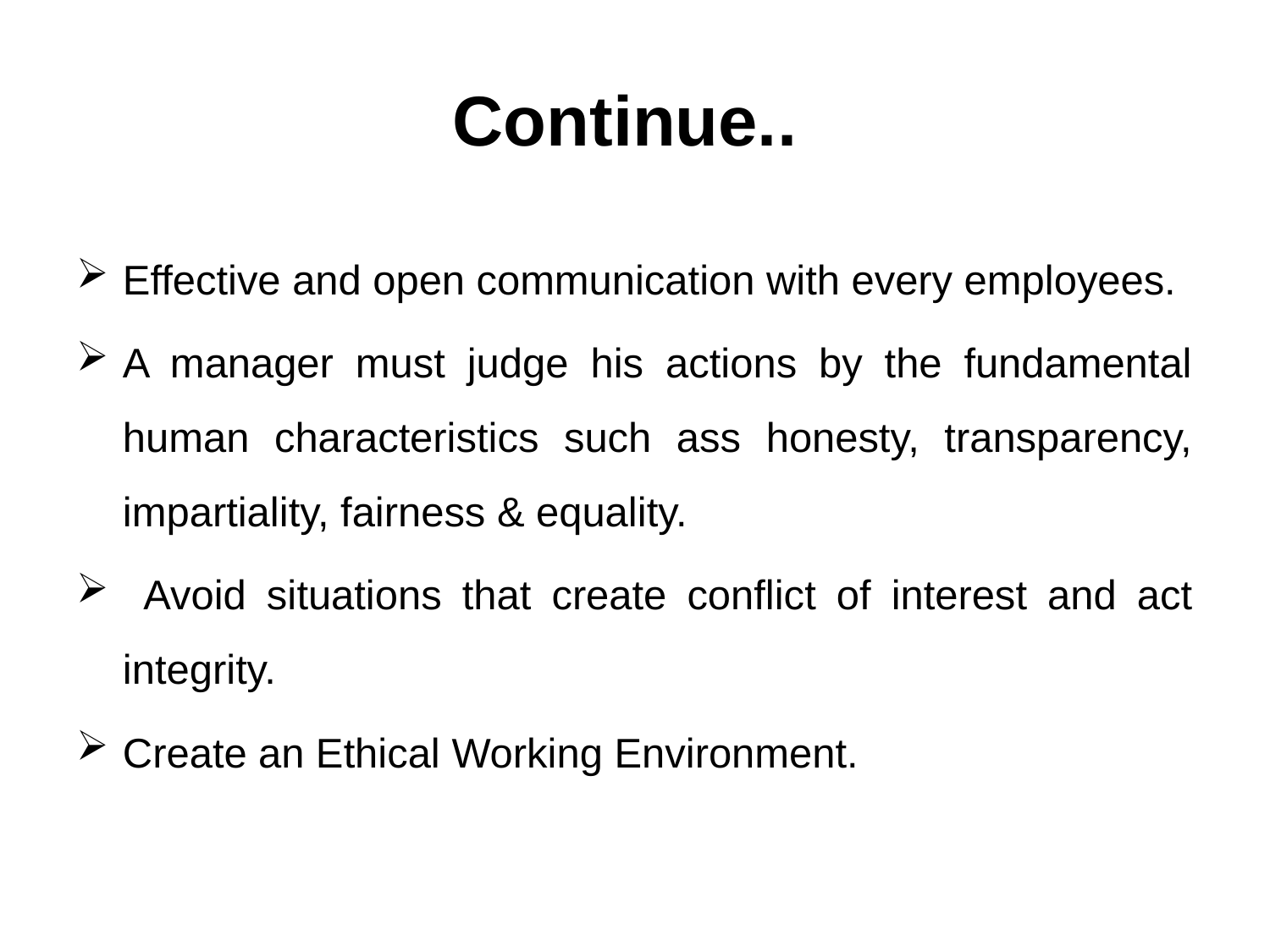

# Continue..
Effective and open communication with every employees.
A manager must judge his actions by the fundamental human characteristics such ass honesty, transparency, impartiality, fairness & equality.
 Avoid situations that create conflict of interest and act integrity.
Create an Ethical Working Environment.